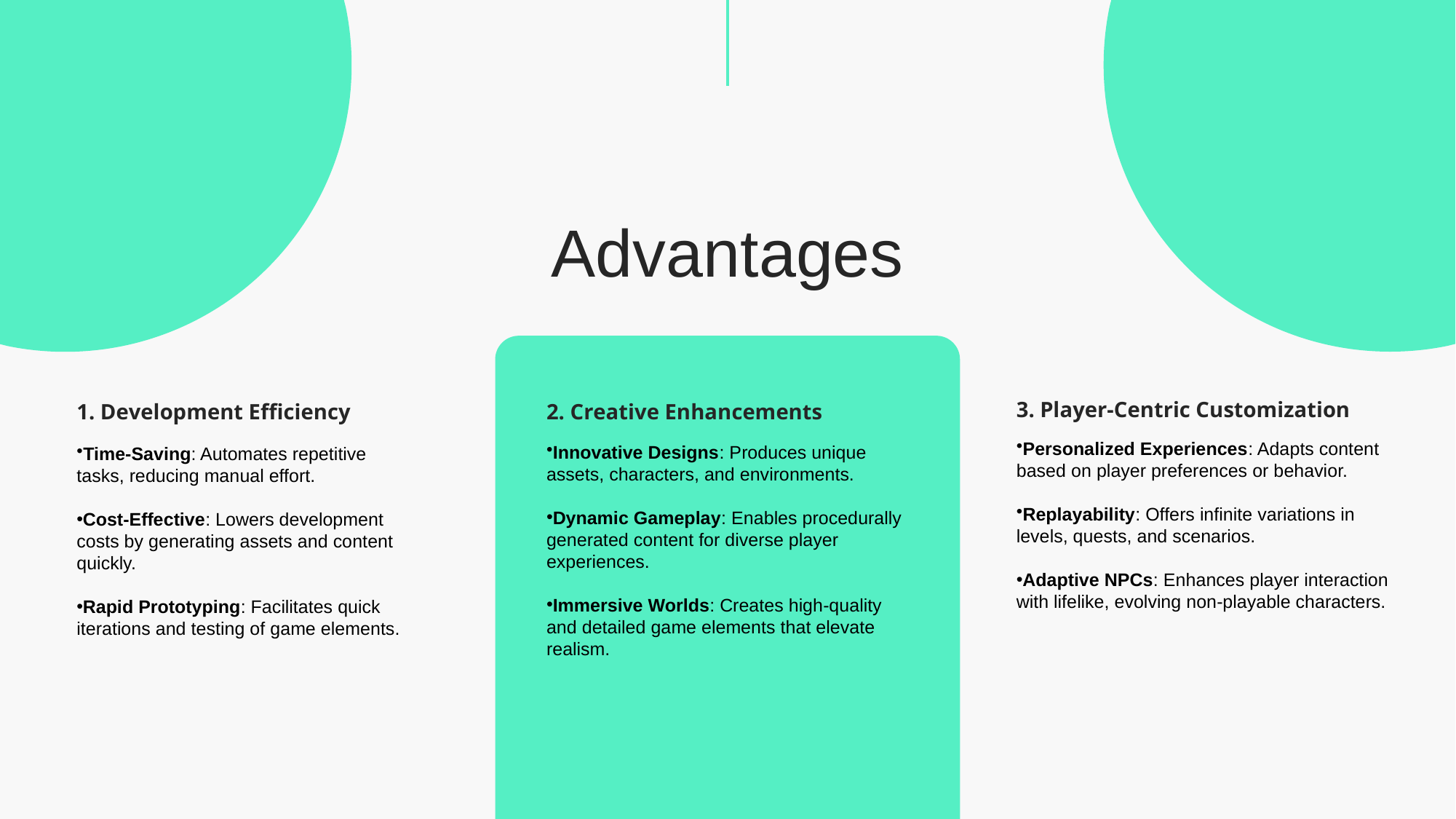

# Advantages
3. Player-Centric Customization
1. Development Efficiency
2. Creative Enhancements
Personalized Experiences: Adapts content based on player preferences or behavior.

Replayability: Offers infinite variations in levels, quests, and scenarios.

Adaptive NPCs: Enhances player interaction with lifelike, evolving non-playable characters.
Innovative Designs: Produces unique assets, characters, and environments.

Dynamic Gameplay: Enables procedurally generated content for diverse player experiences.

Immersive Worlds: Creates high-quality and detailed game elements that elevate realism.
Time-Saving: Automates repetitive tasks, reducing manual effort.

Cost-Effective: Lowers development costs by generating assets and content quickly.

Rapid Prototyping: Facilitates quick iterations and testing of game elements.